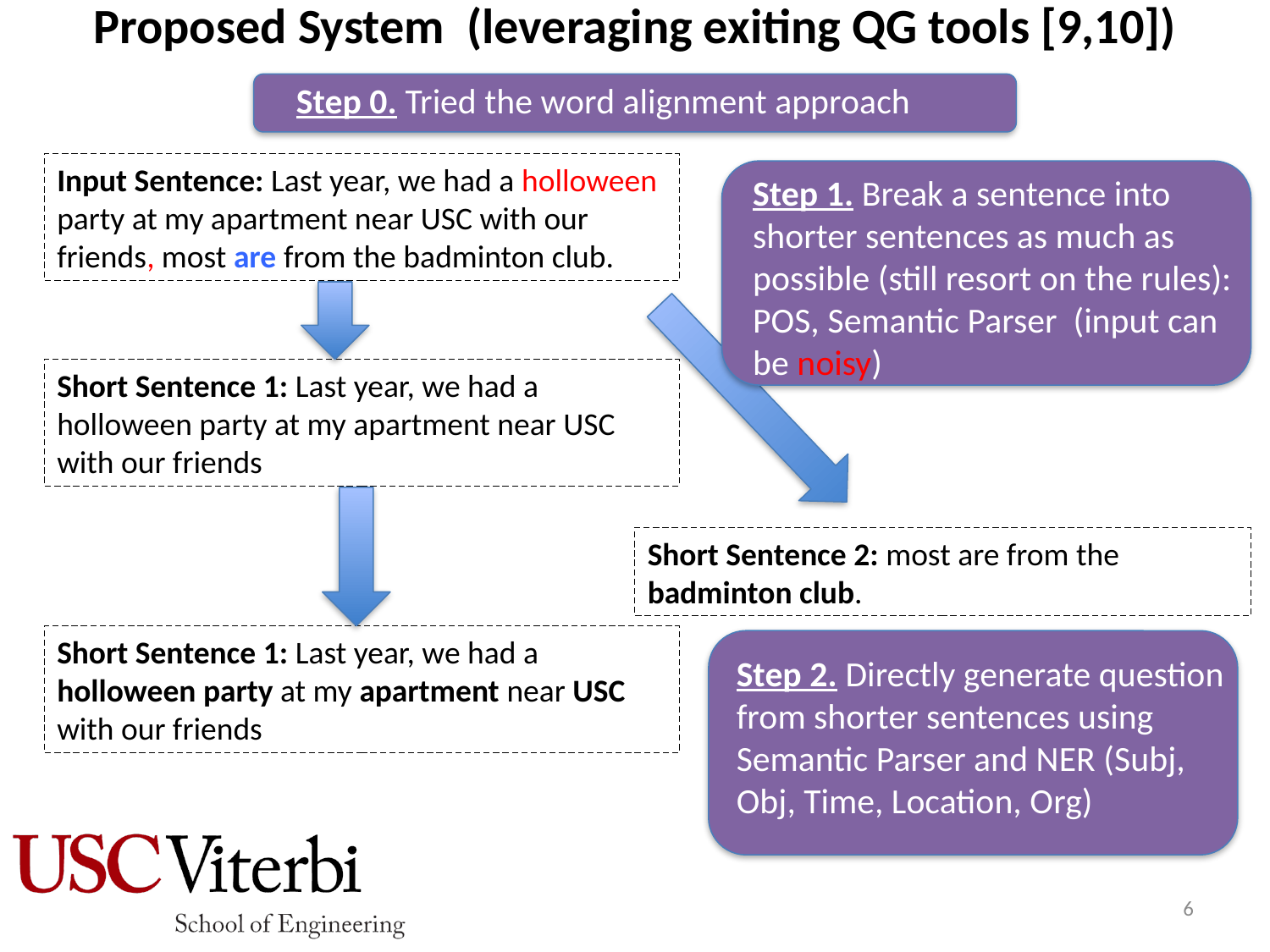

# Proposed System  (leveraging exiting QG tools [9,10])
Step 0. Tried the word alignment approach

Input Sentence: Last year, we had a holloween party at my apartment near USC with our friends, most are from the badminton club.

Step 1. Break a sentence into shorter sentences as much as possible (still resort on the rules):
POS, Semantic Parser  (input can be noisy)

Short Sentence 1: Last year, we had a holloween party at my apartment near USC with our friends

Short Sentence 2: most are from the badminton club.
Short Sentence 1: Last year, we had a holloween party at my apartment near USC with our friends

Step 2. Directly generate question
from shorter sentences using Semantic Parser and NER (Subj, Obj, Time, Location, Org)
6